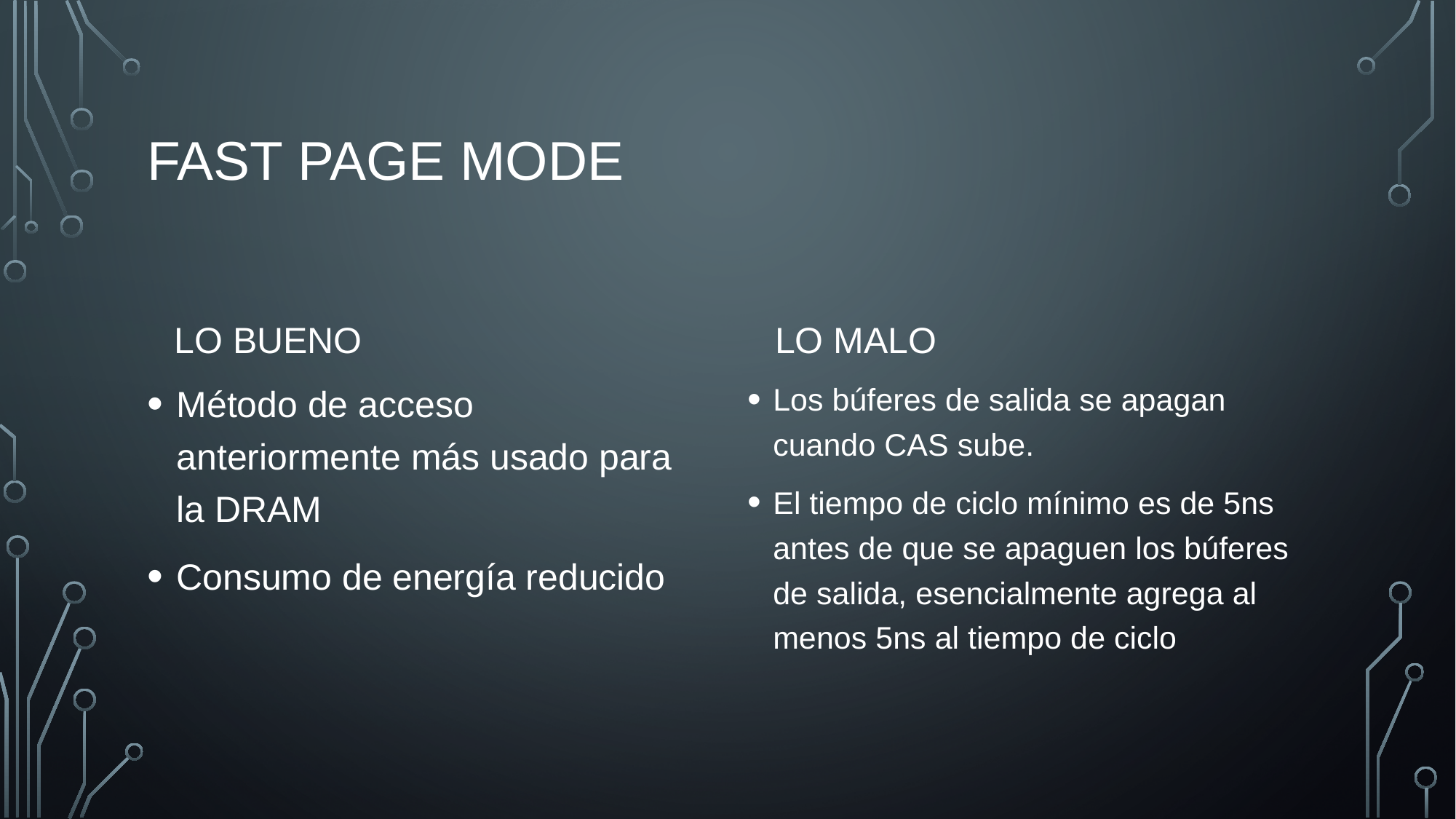

# Fast page mode
Lo malo
Lo bueno
Método de acceso anteriormente más usado para la DRAM
Consumo de energía reducido
Los búferes de salida se apagan cuando CAS sube.
El tiempo de ciclo mínimo es de 5ns antes de que se apaguen los búferes de salida, esencialmente agrega al menos 5ns al tiempo de ciclo